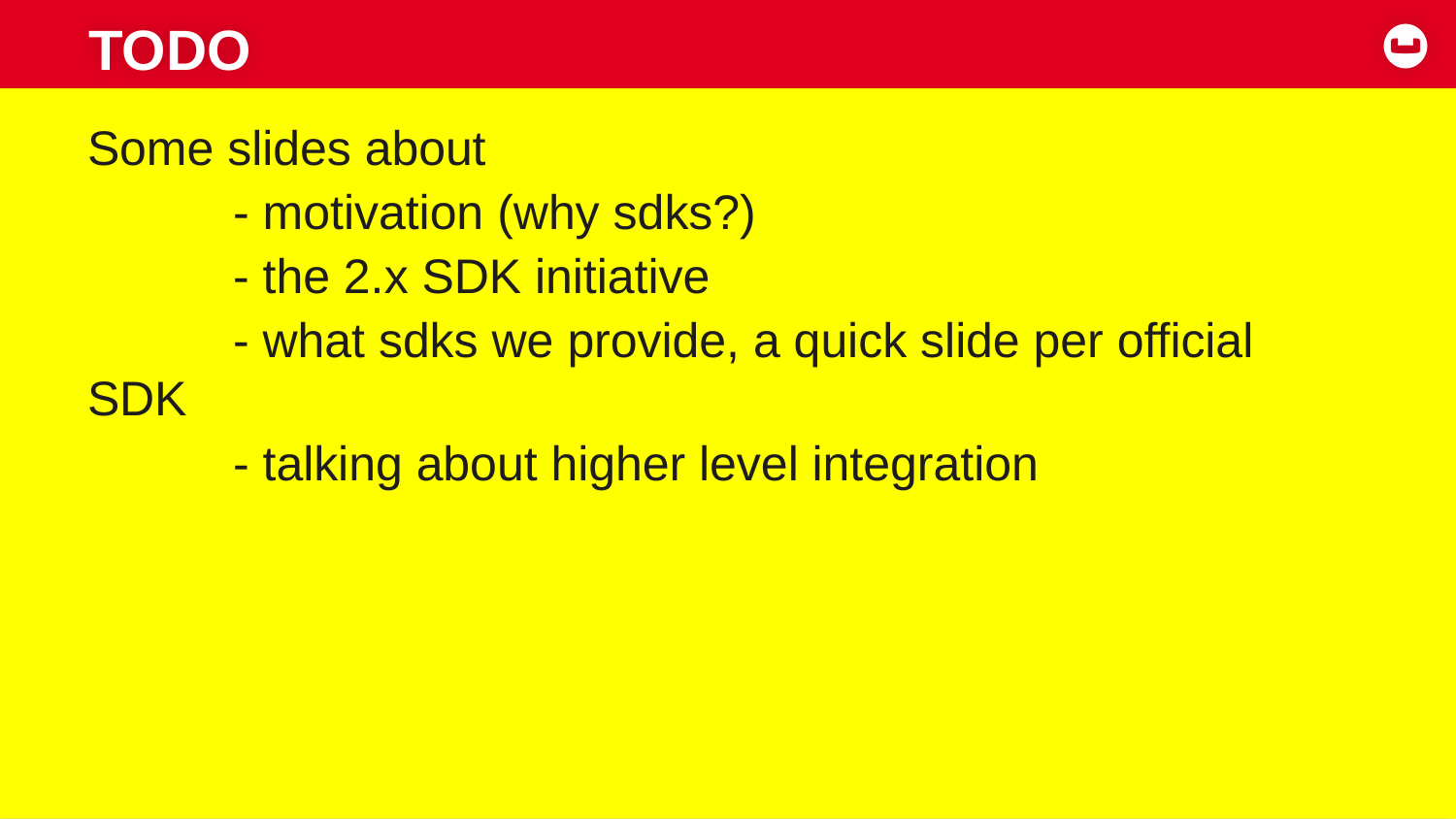

# TODO

Some slides about
	- motivation (why sdks?)
	- the 2.x SDK initiative
	- what sdks we provide, a quick slide per official SDK
	- talking about higher level integration